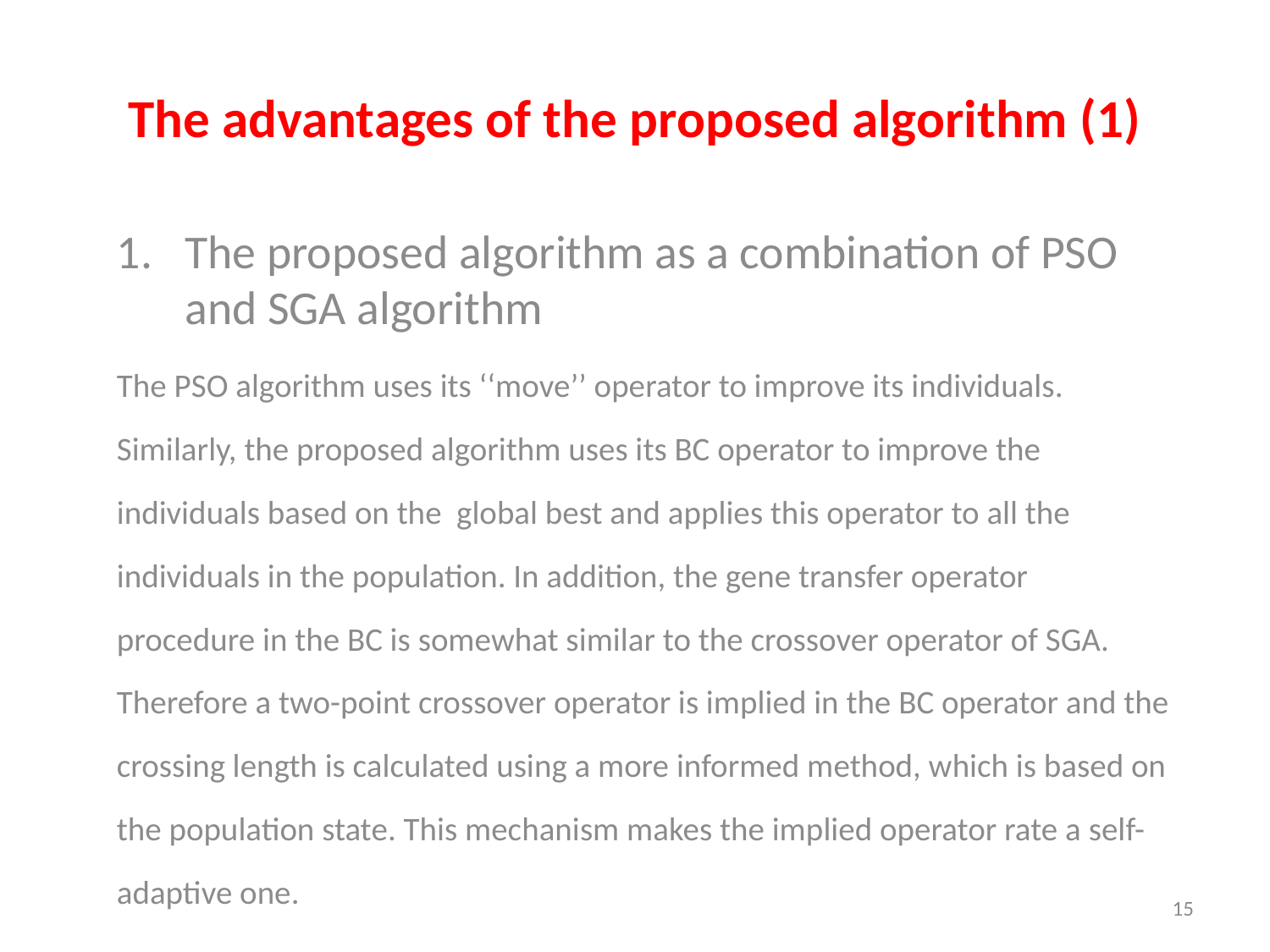

# The advantages of the proposed algorithm (1)
The proposed algorithm as a combination of PSO and SGA algorithm
The PSO algorithm uses its ‘‘move’’ operator to improve its individuals. Similarly, the proposed algorithm uses its BC operator to improve the individuals based on the  global best and applies this operator to all the individuals in the population. In addition, the gene transfer operator procedure in the BC is somewhat similar to the crossover operator of SGA. Therefore a two-point crossover operator is implied in the BC operator and the crossing length is calculated using a more informed method, which is based on the population state. This mechanism makes the implied operator rate a self-adaptive one.

15